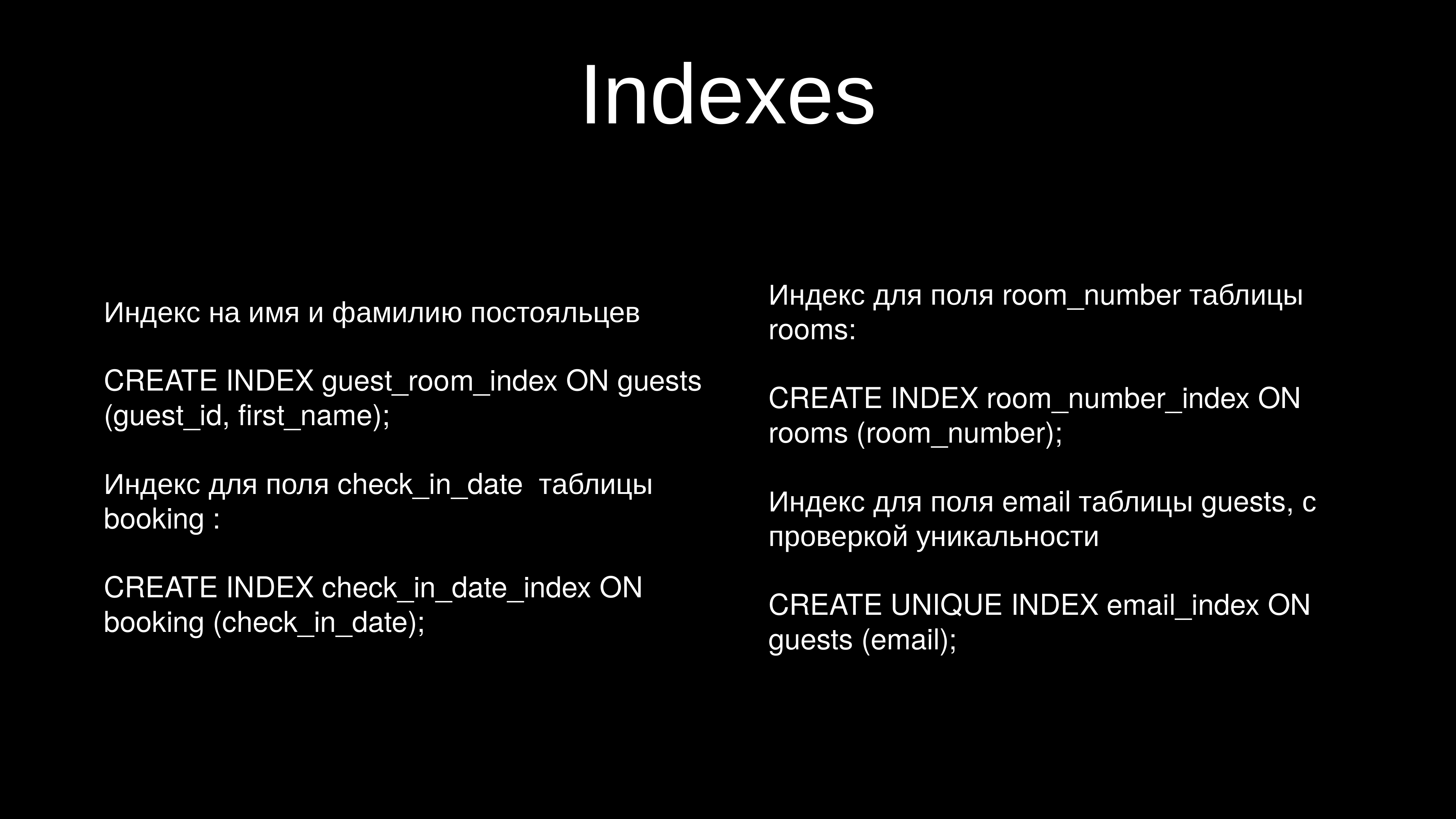

# Indexes
Индекс на имя и фамилию постояльцев
CREATE INDEX guest_room_index ON guests (guest_id, first_name);
Индекс для поля check_in_date  таблицы booking :
CREATE INDEX check_in_date_index ON booking (check_in_date);
Индекс для поля room_number таблицы rooms:
CREATE INDEX room_number_index ON rooms (room_number);
Индекс для поля email таблицы guests, с проверкой уникальности
CREATE UNIQUE INDEX email_index ON guests (email);